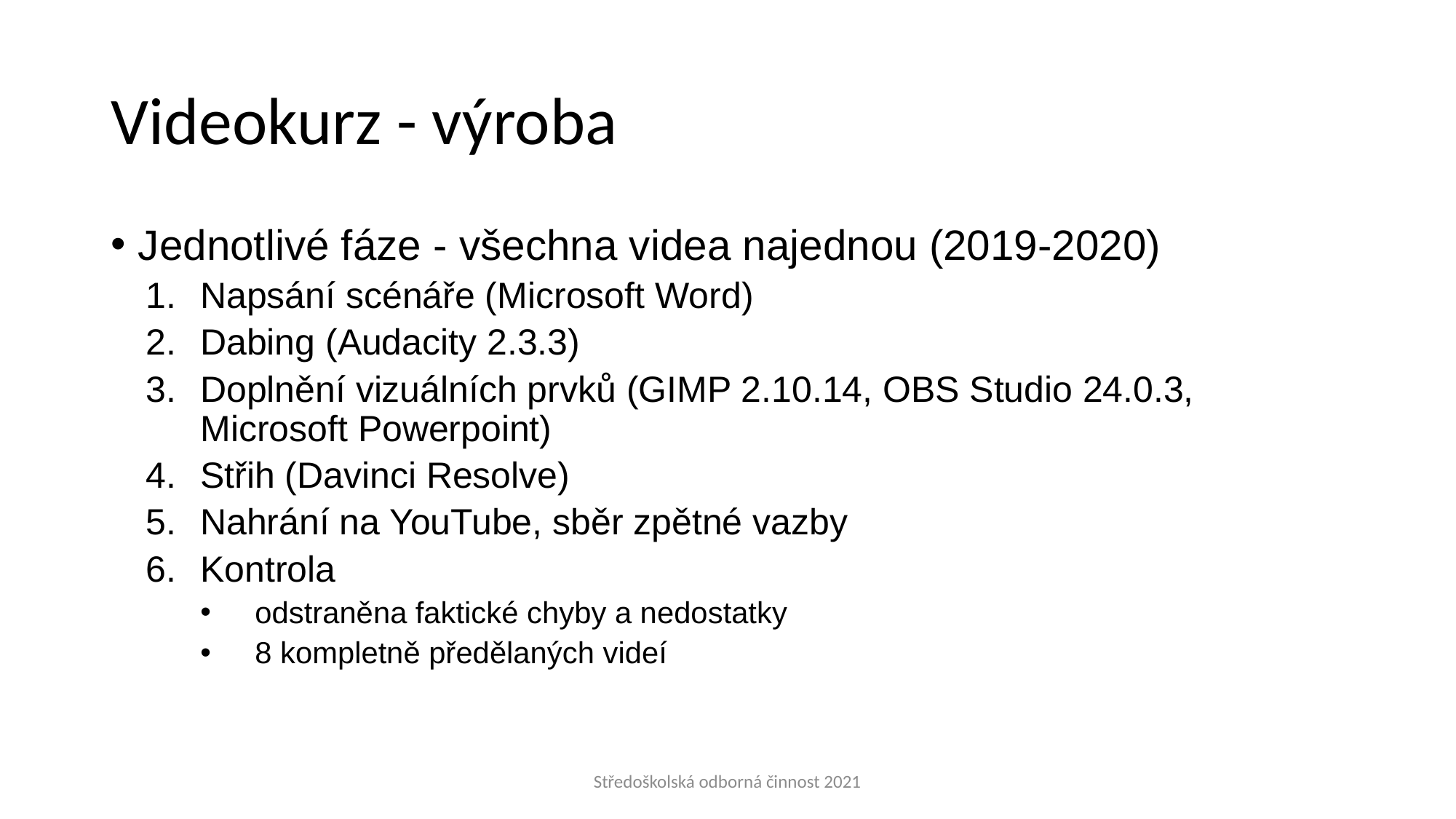

# Videokurz - výroba
Jednotlivé fáze - všechna videa najednou (2019-2020)
Napsání scénáře (Microsoft Word)
Dabing (Audacity 2.3.3)
Doplnění vizuálních prvků (GIMP 2.10.14, OBS Studio 24.0.3, Microsoft Powerpoint)
Střih (Davinci Resolve)
Nahrání na YouTube, sběr zpětné vazby
Kontrola
odstraněna faktické chyby a nedostatky
8 kompletně předělaných videí
Středoškolská odborná činnost 2021